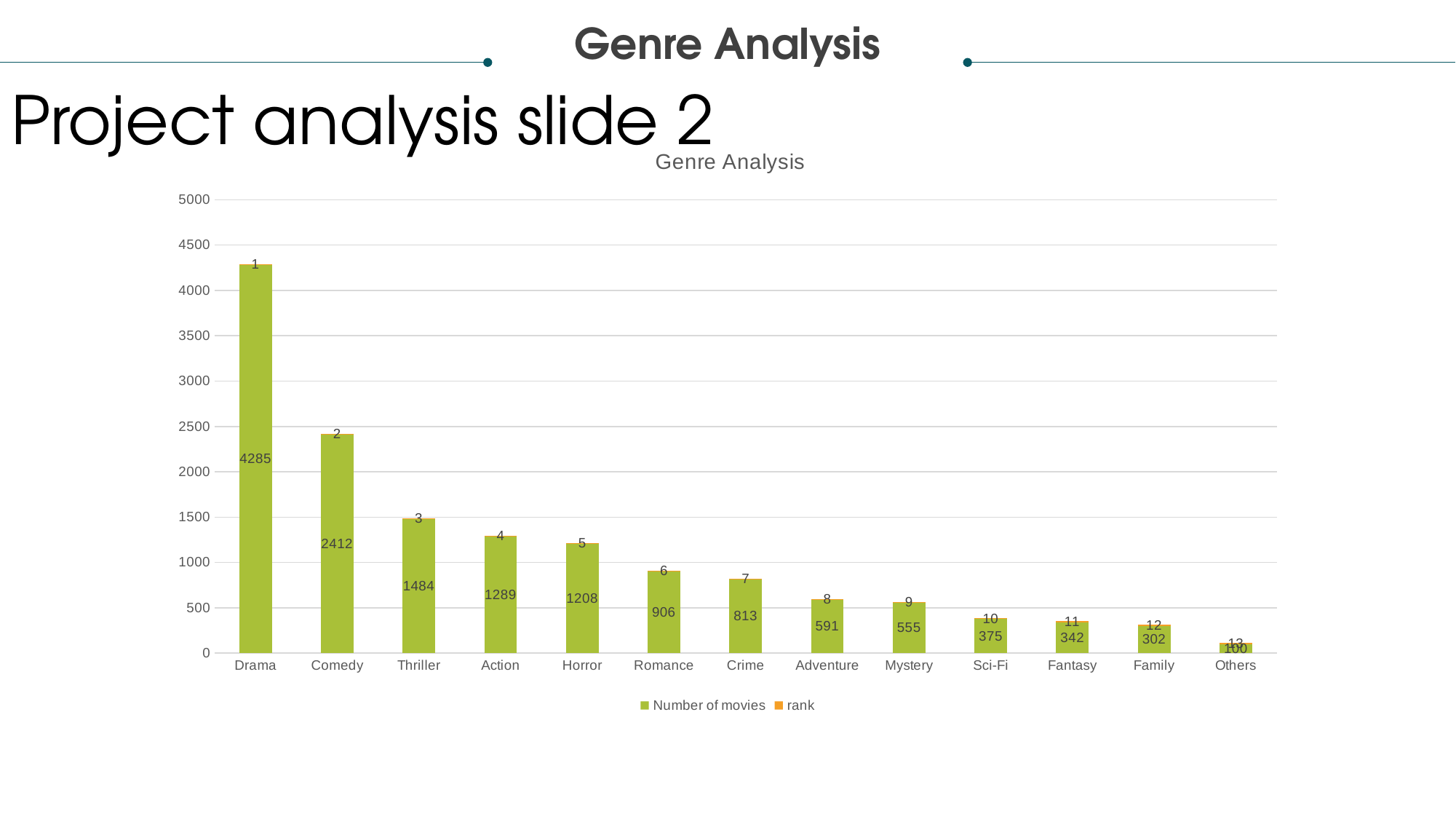

Genre Analysis
Project analysis slide 2

### Chart:  Genre Analysis

| Category | Number of movies | rank |
|---|---|---|
| Drama | 4285.0 | 1.0 |
| Comedy | 2412.0 | 2.0 |
| Thriller | 1484.0 | 3.0 |
| Action | 1289.0 | 4.0 |
| Horror | 1208.0 | 5.0 |
| Romance | 906.0 | 6.0 |
| Crime | 813.0 | 7.0 |
| Adventure | 591.0 | 8.0 |
| Mystery | 555.0 | 9.0 |
| Sci-Fi | 375.0 | 10.0 |
| Fantasy | 342.0 | 11.0 |
| Family | 302.0 | 12.0 |
| Others | 100.0 | 13.0 |